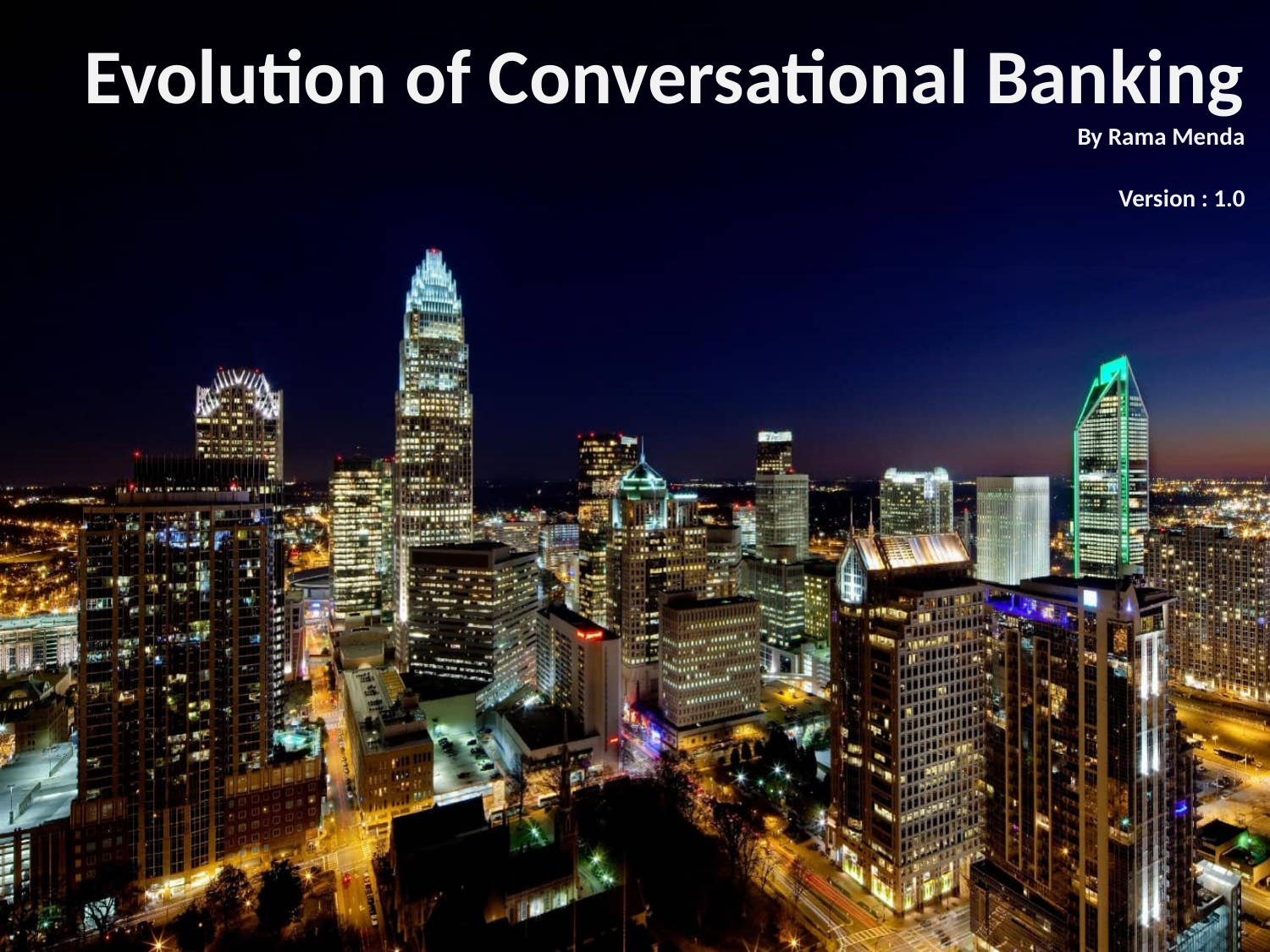

Evolution of Conversational Banking
By Rama Menda

Version : 1.0